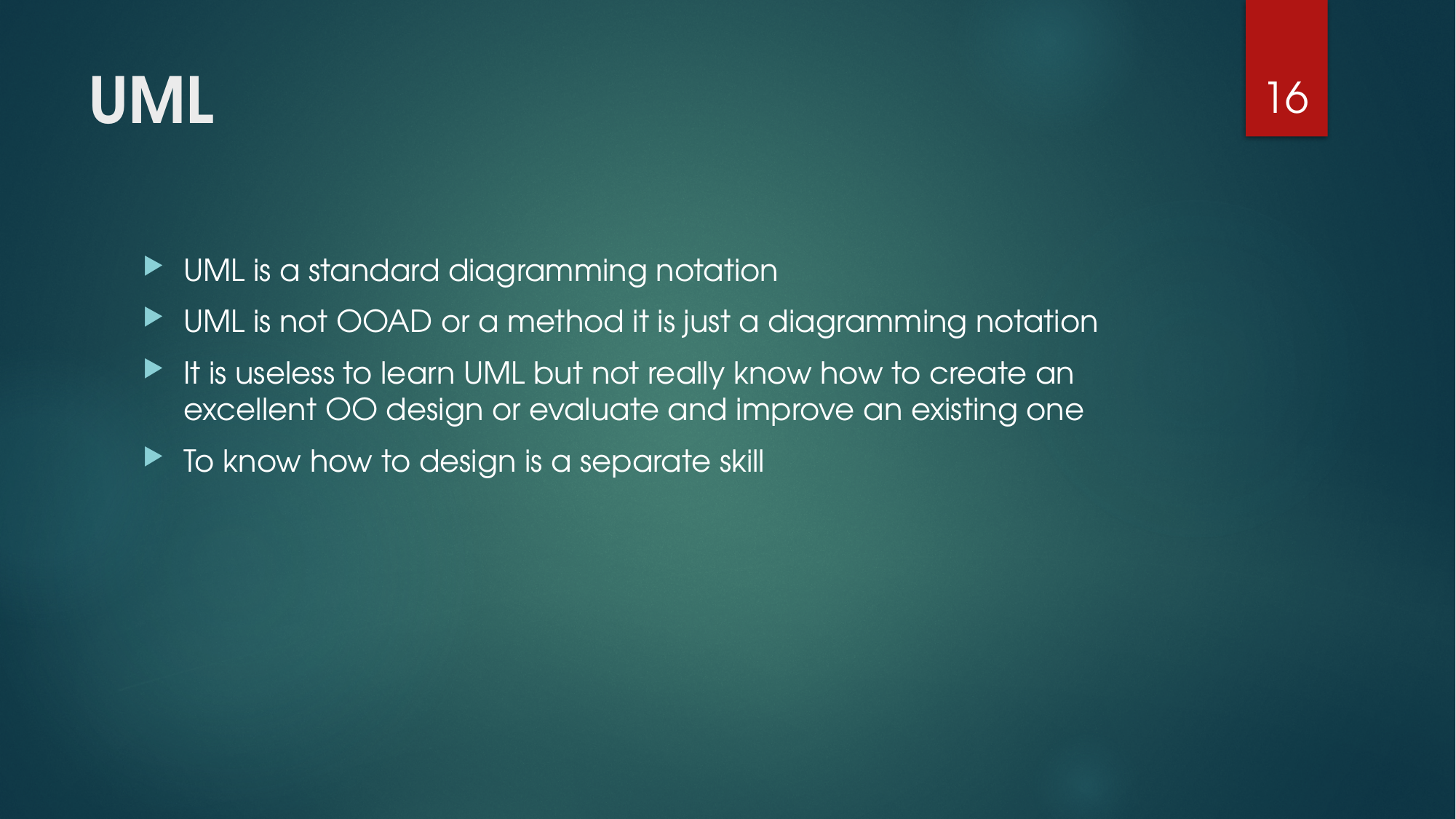

16
# UML
UML is a standard diagramming notation
UML is not OOAD or a method it is just a diagramming notation
It is useless to learn UML but not really know how to create an excellent OO design or evaluate and improve an existing one
To know how to design is a separate skill